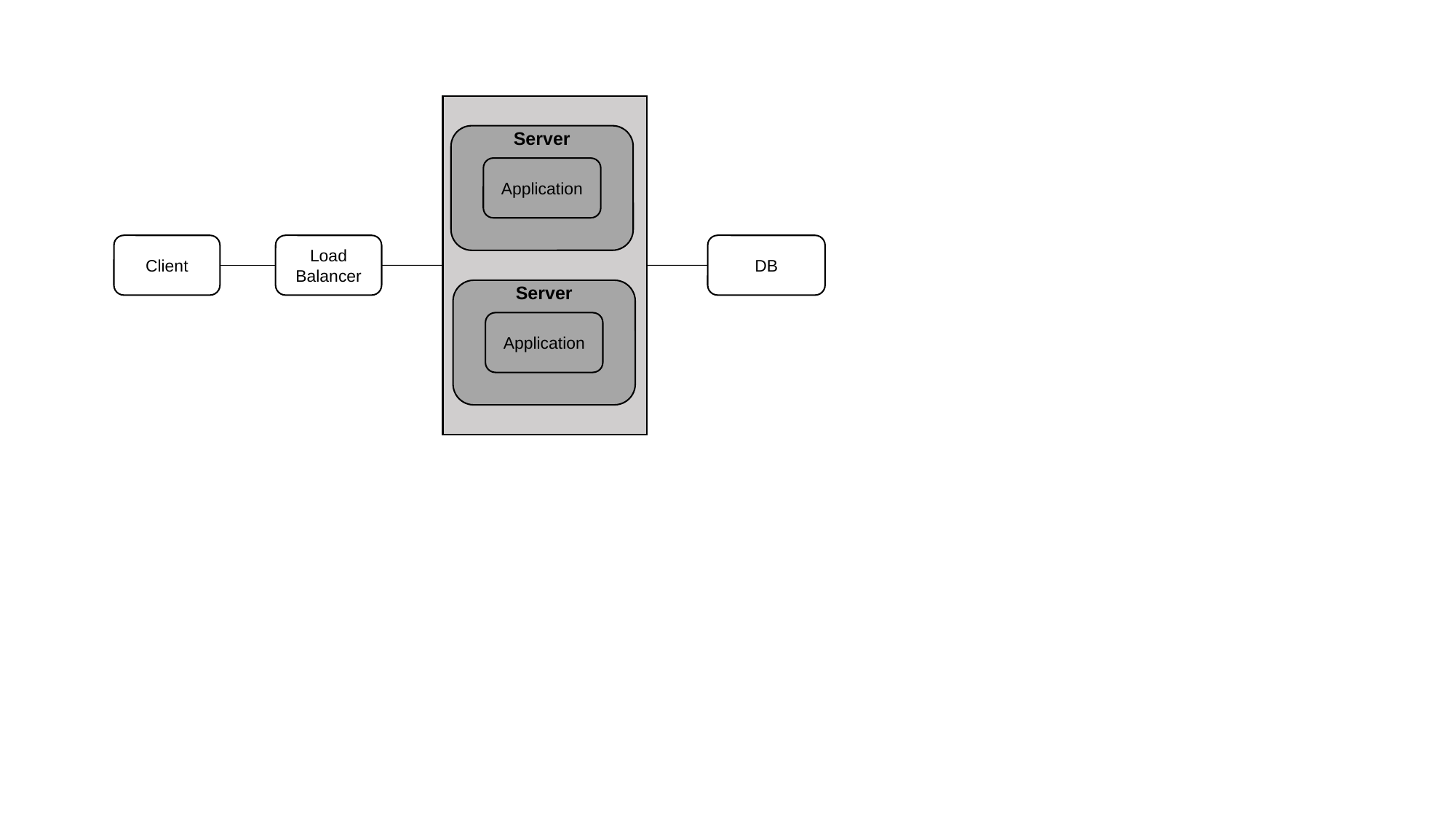

Server

Application
Client
Load Balancer
DB
Server

Application